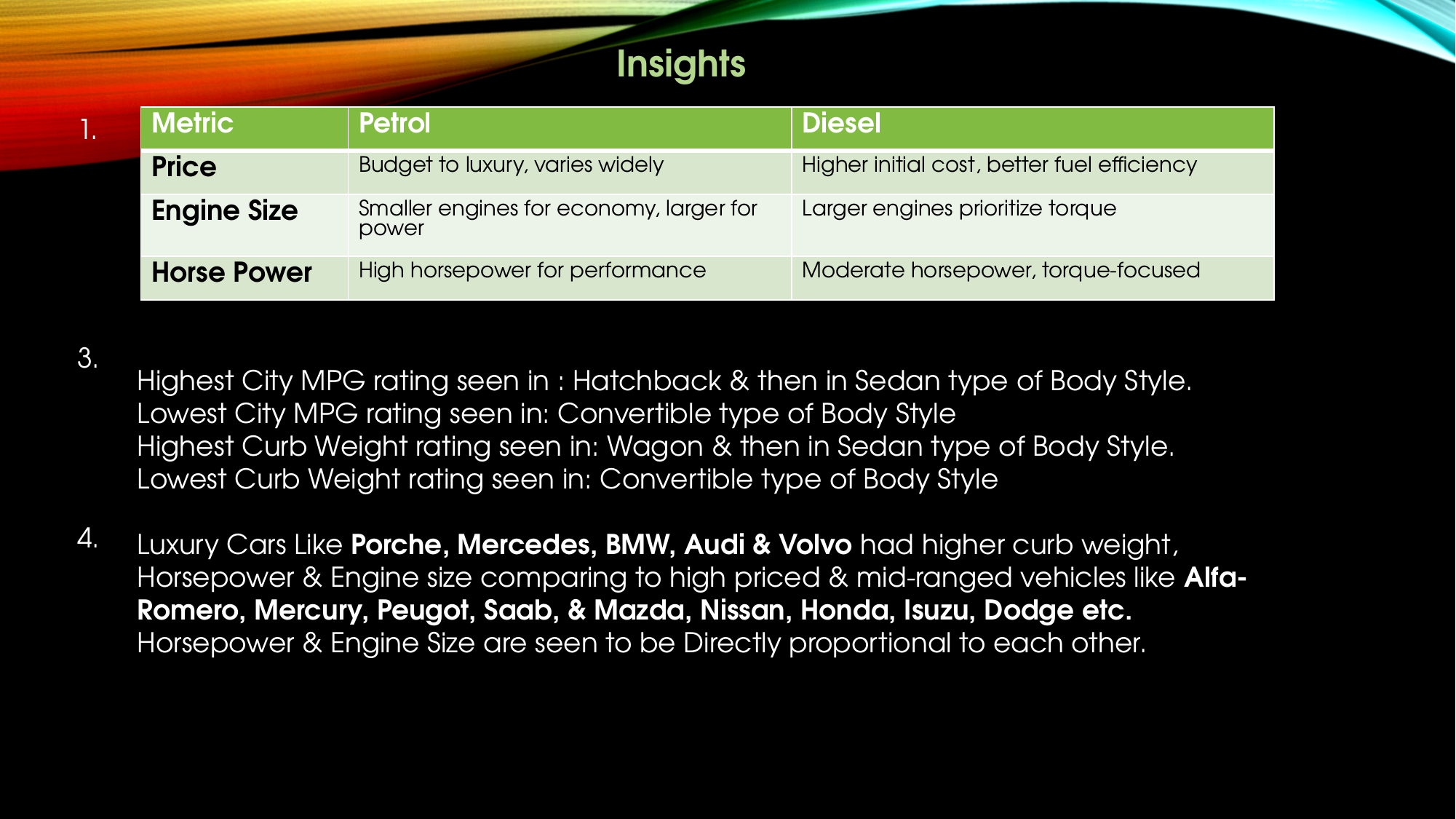

Insights

1.
| Metric | Petrol | Diesel |
| --- | --- | --- |
| Price | Budget to luxury, varies widely | Higher initial cost, better fuel efficiency |
| Engine Size | Smaller engines for economy, larger for power | Larger engines prioritize torque |
| Horse Power | High horsepower for performance | Moderate horsepower, torque-focused |
3.
Highest City MPG rating seen in : Hatchback & then in Sedan type of Body Style.
Lowest City MPG rating seen in: Convertible type of Body Style
Highest Curb Weight rating seen in: Wagon & then in Sedan type of Body Style.
Lowest Curb Weight rating seen in: Convertible type of Body Style

Luxury Cars Like Porche, Mercedes, BMW, Audi & Volvo had higher curb weight, Horsepower & Engine size comparing to high priced & mid-ranged vehicles like Alfa-Romero, Mercury, Peugot, Saab, & Mazda, Nissan, Honda, Isuzu, Dodge etc.
Horsepower & Engine Size are seen to be Directly proportional to each other.

4.